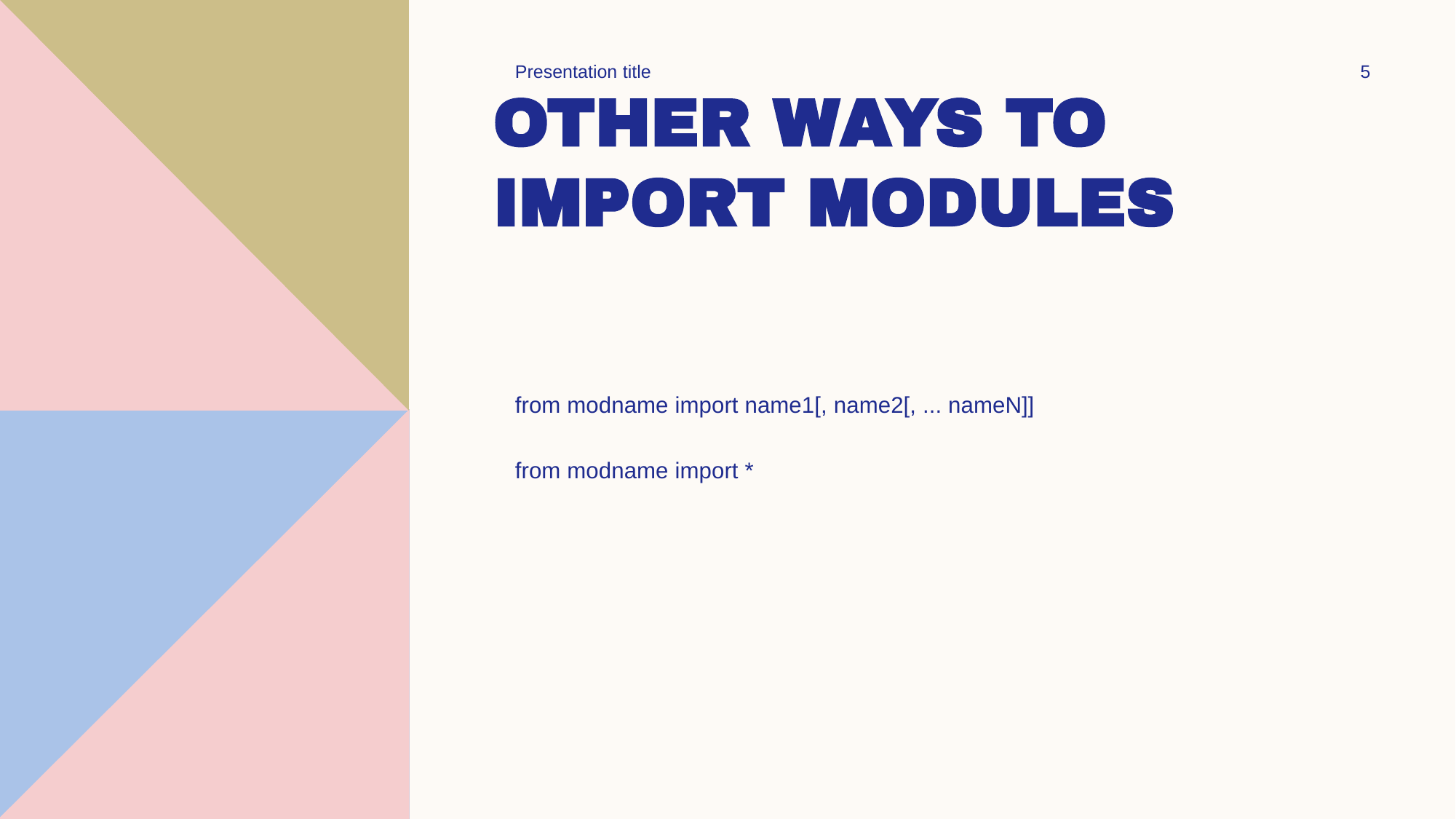

Presentation title
5
# Other ways to import modules
from modname import name1[, name2[, ... nameN]]

from modname import *